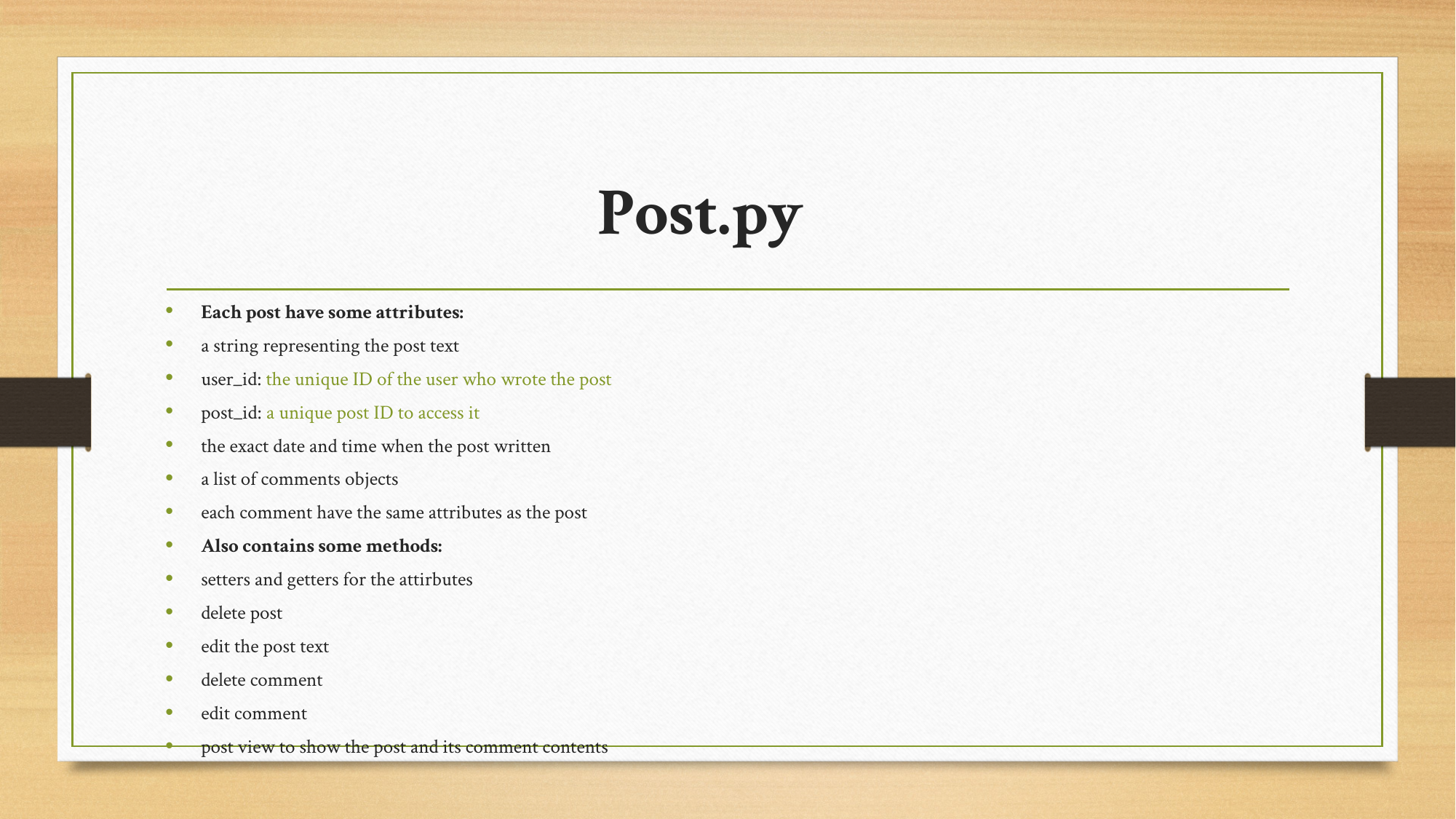

# Post.py
Each post have some attributes:
a string representing the post text
user_id: the unique ID of the user who wrote the post
post_id: a unique post ID to access it
the exact date and time when the post written
a list of comments objects
each comment have the same attributes as the post
Also contains some methods:
setters and getters for the attirbutes
delete post
edit the post text
delete comment
edit comment
post view to show the post and its comment contents